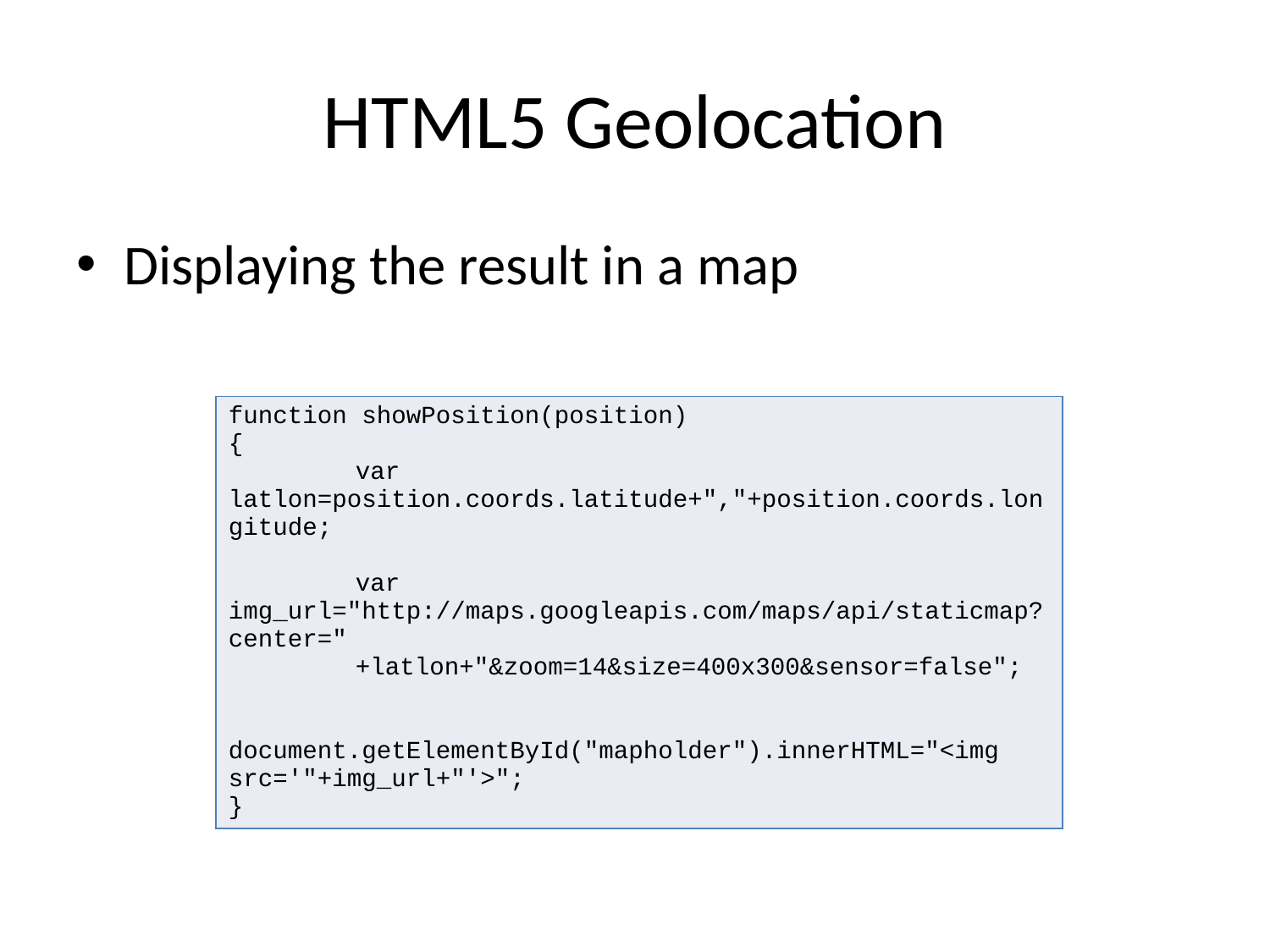

# HTML5 Geolocation
Displaying the result in a map

| function showPosition(position) { var latlon=position.coords.latitude+","+position.coords.longitude; var img\_url="http://maps.googleapis.com/maps/api/staticmap?center=" +latlon+"&zoom=14&size=400x300&sensor=false"; document.getElementById("mapholder").innerHTML="<img src='"+img\_url+"'>"; } |
| --- |